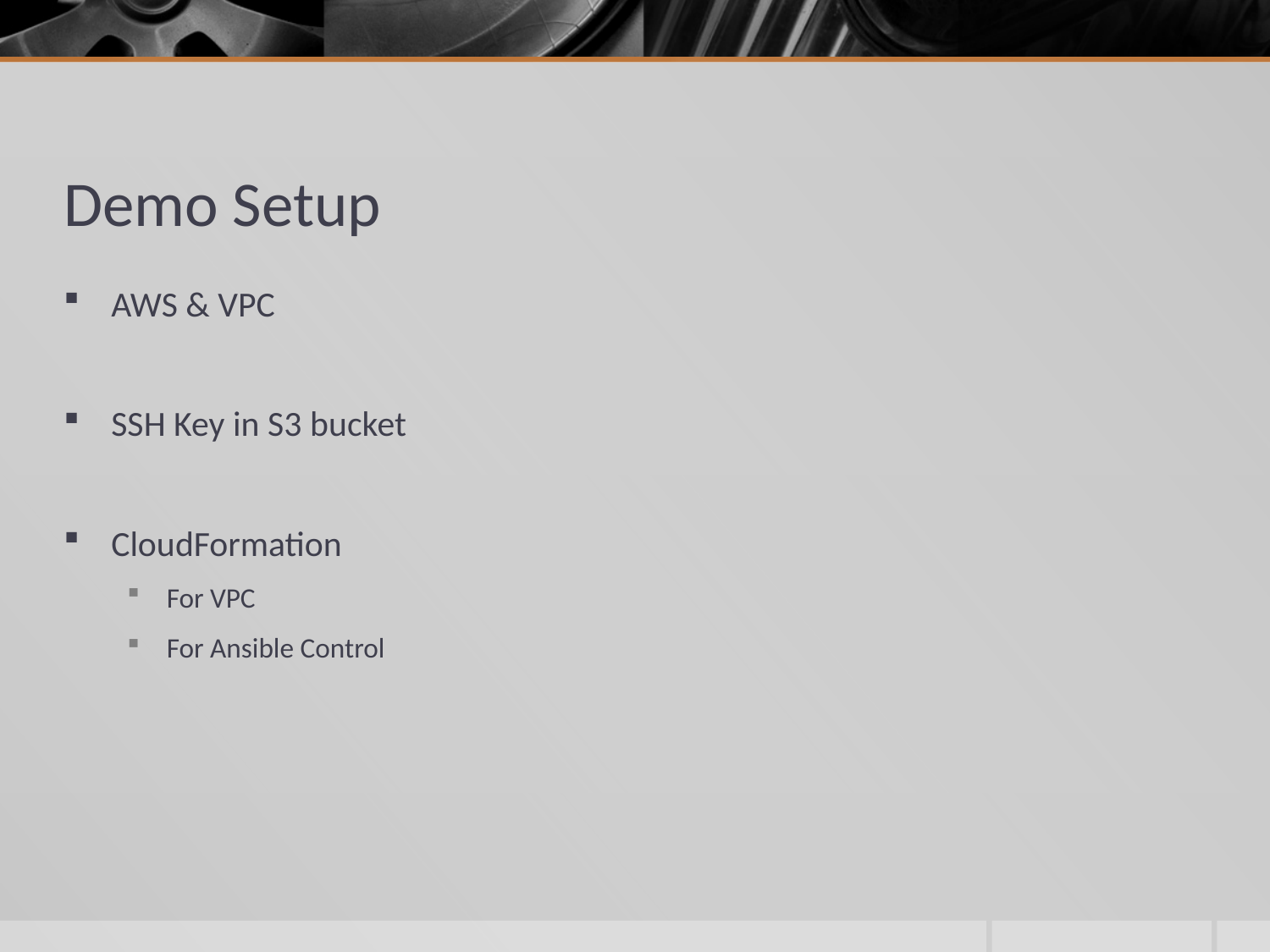

# Demo Setup
AWS & VPC

SSH Key in S3 bucket

CloudFormation
For VPC
For Ansible Control